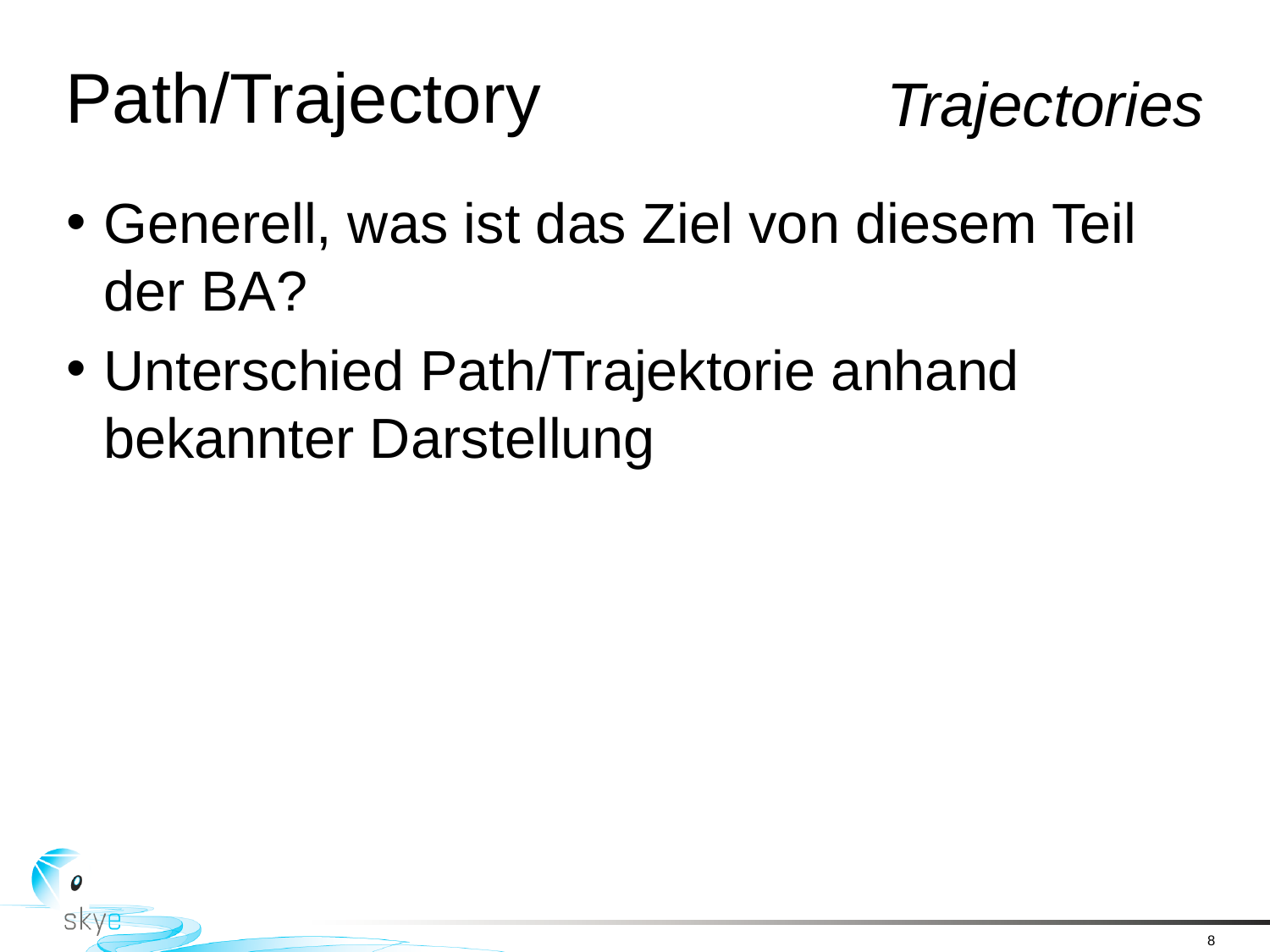

# Path/Trajectory
Trajectories
Generell, was ist das Ziel von diesem Teil der BA?
Unterschied Path/Trajektorie anhand bekannter Darstellung
8